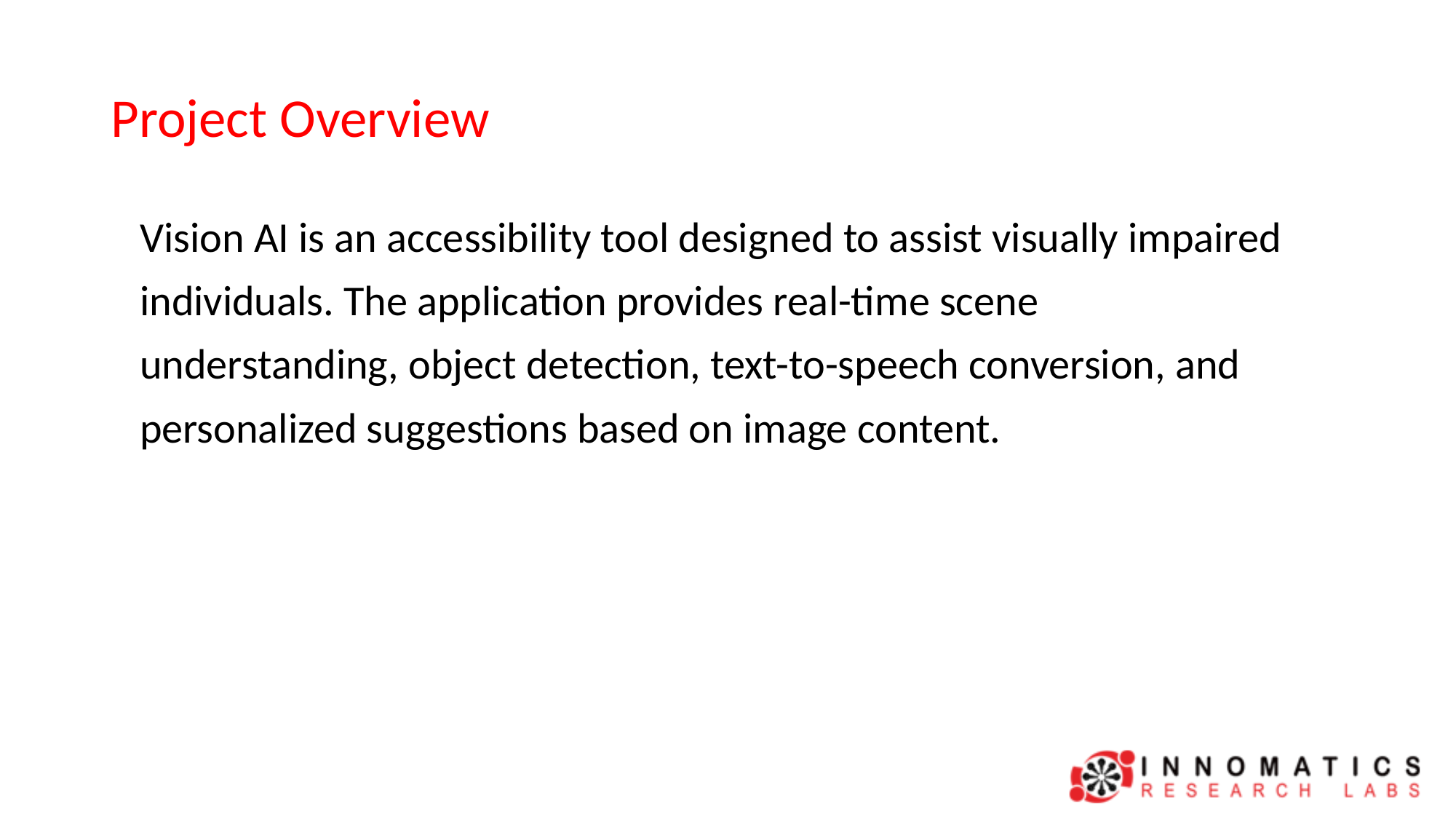

# Project Overview
Vision AI is an accessibility tool designed to assist visually impaired individuals. The application provides real-time scene understanding, object detection, text-to-speech conversion, and personalized suggestions based on image content.